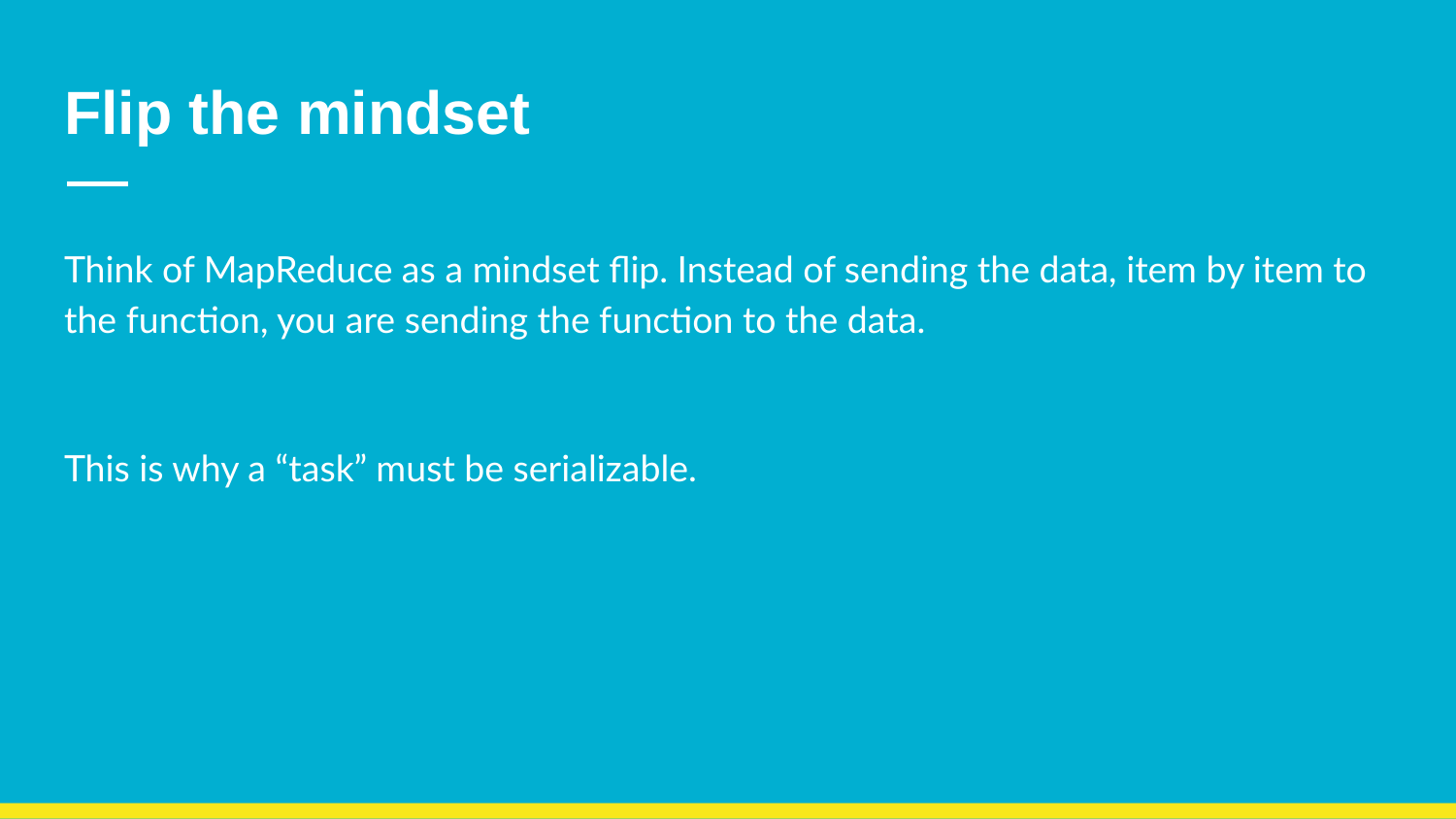

# Flip the mindset
Think of MapReduce as a mindset flip. Instead of sending the data, item by item to the function, you are sending the function to the data.

This is why a “task” must be serializable.